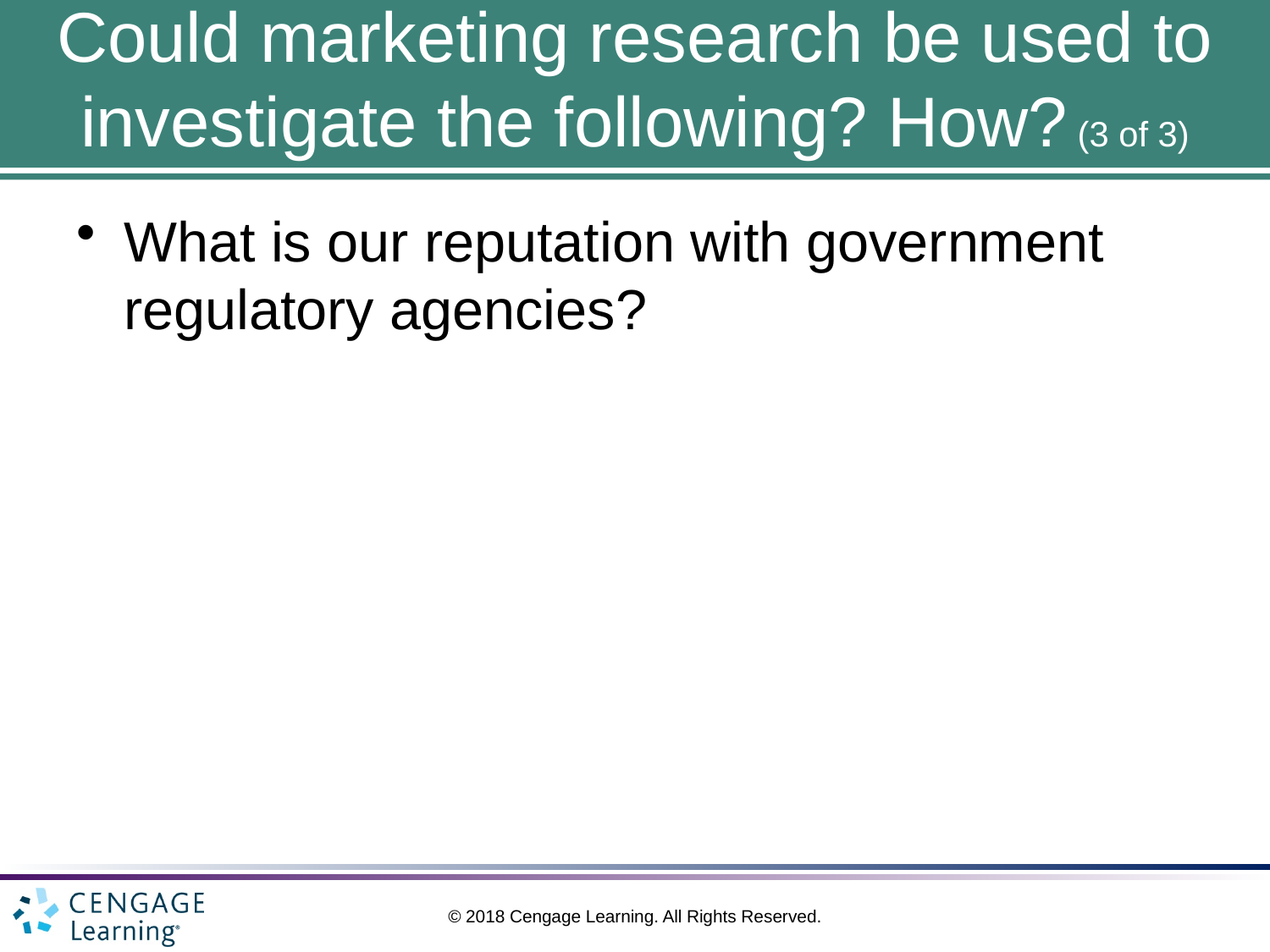

# Could marketing research be used to investigate the following? How? (3 of 3)
What is our reputation with government regulatory agencies?